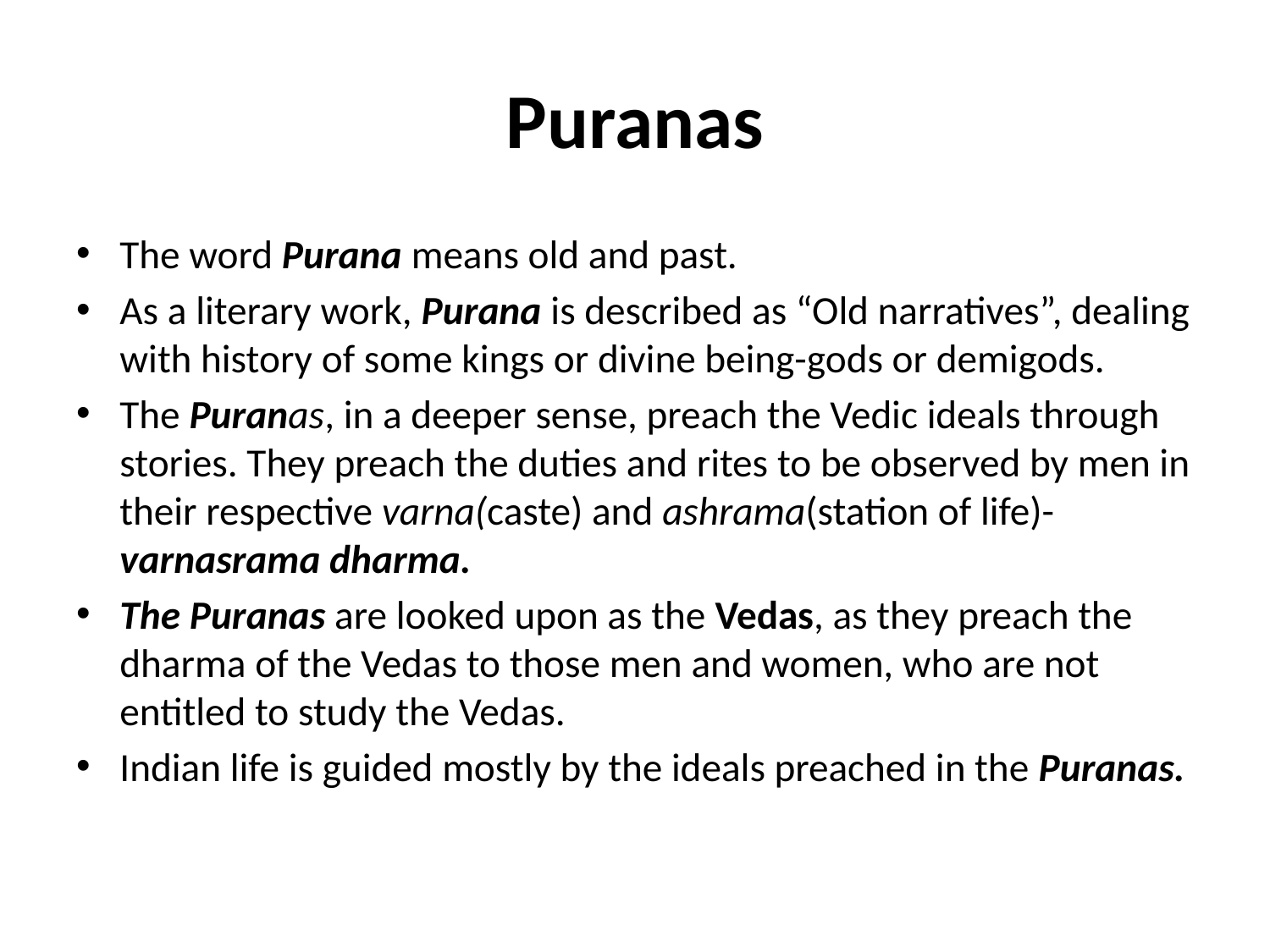

# Puranas
The word Purana means old and past.
As a literary work, Purana is described as “Old narratives”, dealing with history of some kings or divine being-gods or demigods.
The Puranas, in a deeper sense, preach the Vedic ideals through stories. They preach the duties and rites to be observed by men in their respective varna(caste) and ashrama(station of life)-varnasrama dharma.
The Puranas are looked upon as the Vedas, as they preach the dharma of the Vedas to those men and women, who are not entitled to study the Vedas.
Indian life is guided mostly by the ideals preached in the Puranas.